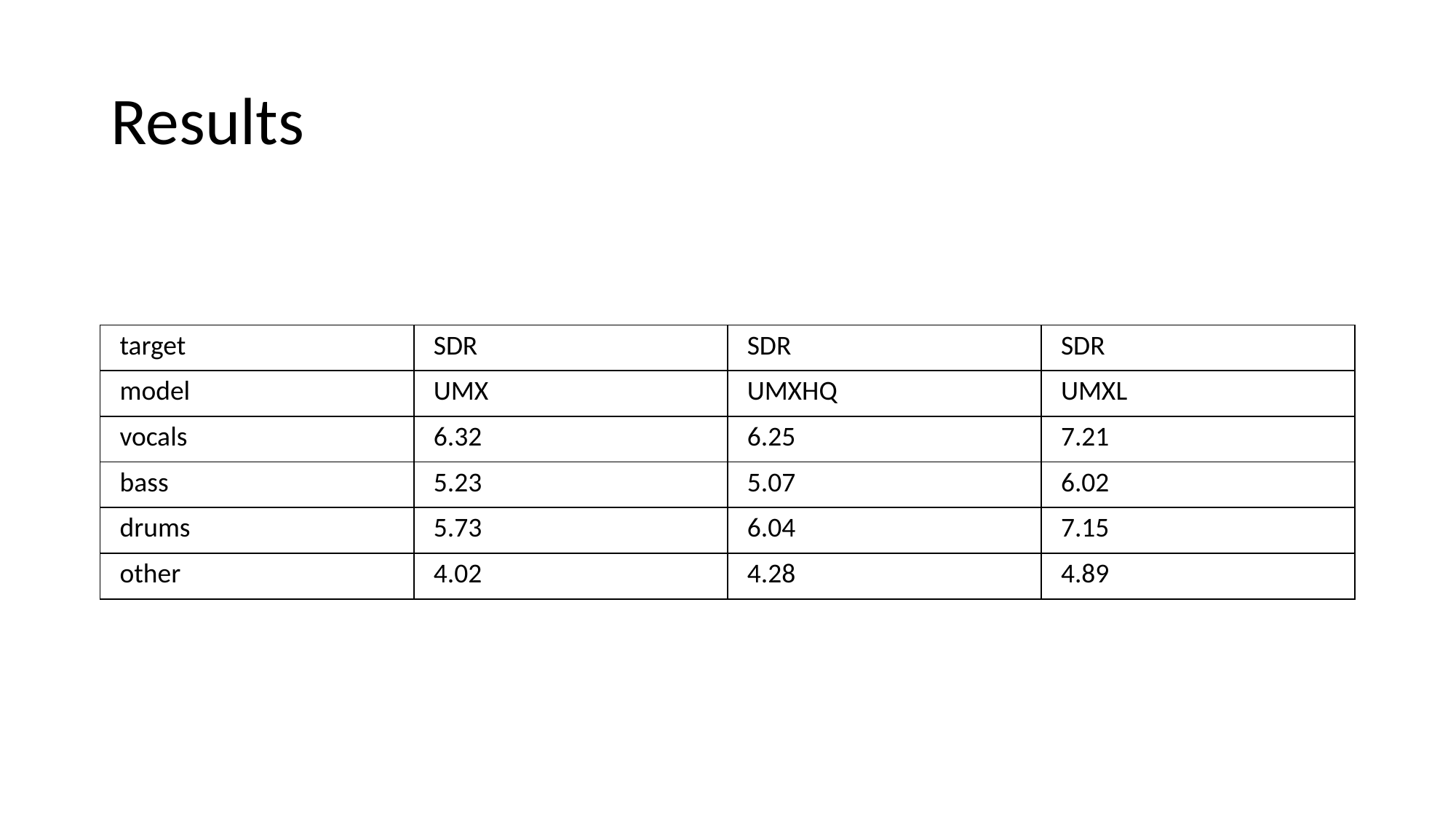

# Results
| target | SDR | SDR | SDR |
| --- | --- | --- | --- |
| model | UMX | UMXHQ | UMXL |
| vocals | 6.32 | 6.25 | 7.21 |
| bass | 5.23 | 5.07 | 6.02 |
| drums | 5.73 | 6.04 | 7.15 |
| other | 4.02 | 4.28 | 4.89 |